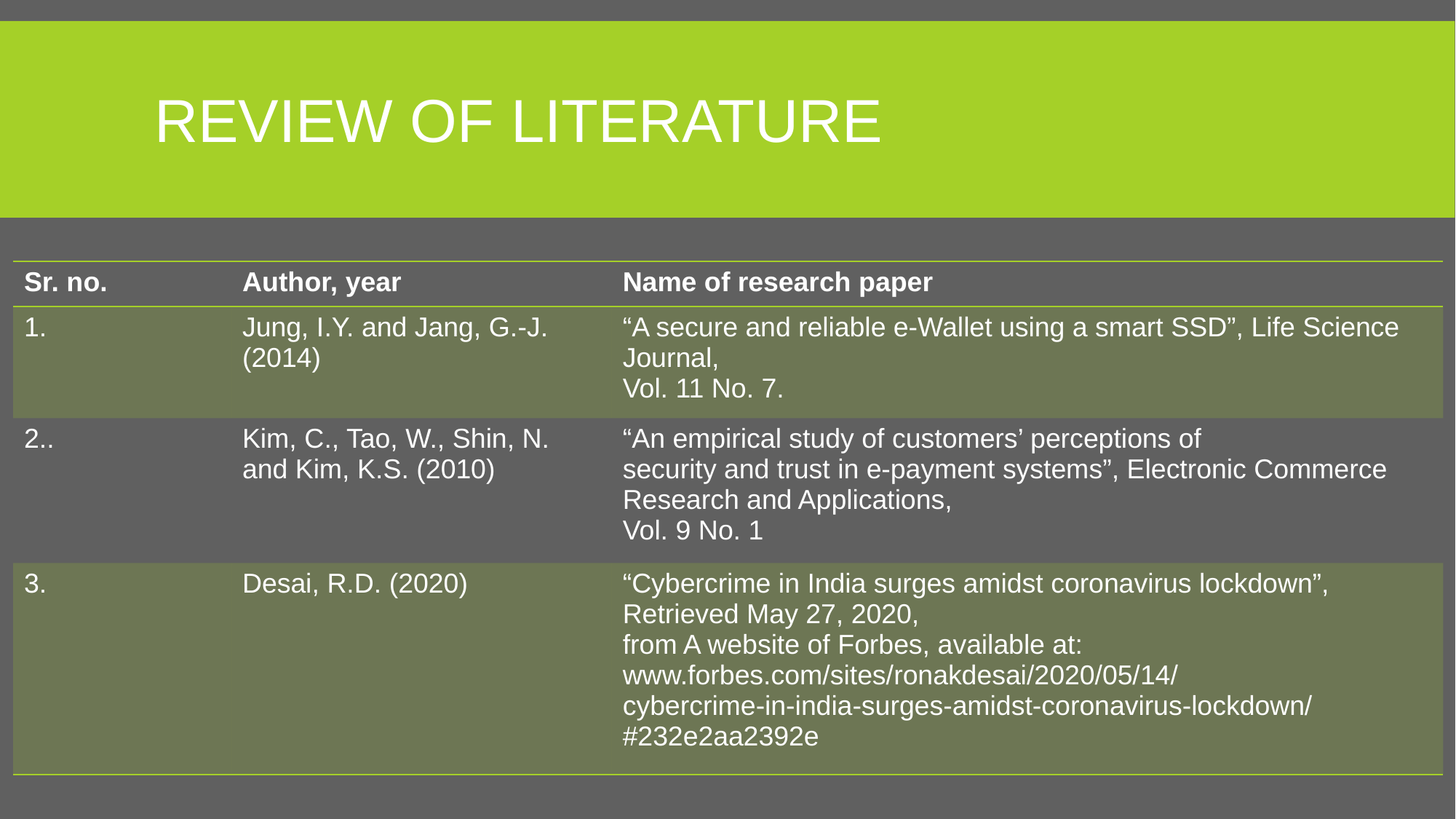

# Review of literature
| Sr. no. | Author, year | Name of research paper |
| --- | --- | --- |
| 1. | Jung, I.Y. and Jang, G.-J. (2014) | “A secure and reliable e-Wallet using a smart SSD”, Life Science Journal, Vol. 11 No. 7. |
| 2.. | Kim, C., Tao, W., Shin, N. and Kim, K.S. (2010) | “An empirical study of customers’ perceptions of security and trust in e-payment systems”, Electronic Commerce Research and Applications, Vol. 9 No. 1 |
| 3. | Desai, R.D. (2020) | “Cybercrime in India surges amidst coronavirus lockdown”, Retrieved May 27, 2020, from A website of Forbes, available at: www.forbes.com/sites/ronakdesai/2020/05/14/ cybercrime-in-india-surges-amidst-coronavirus-lockdown/#232e2aa2392e |